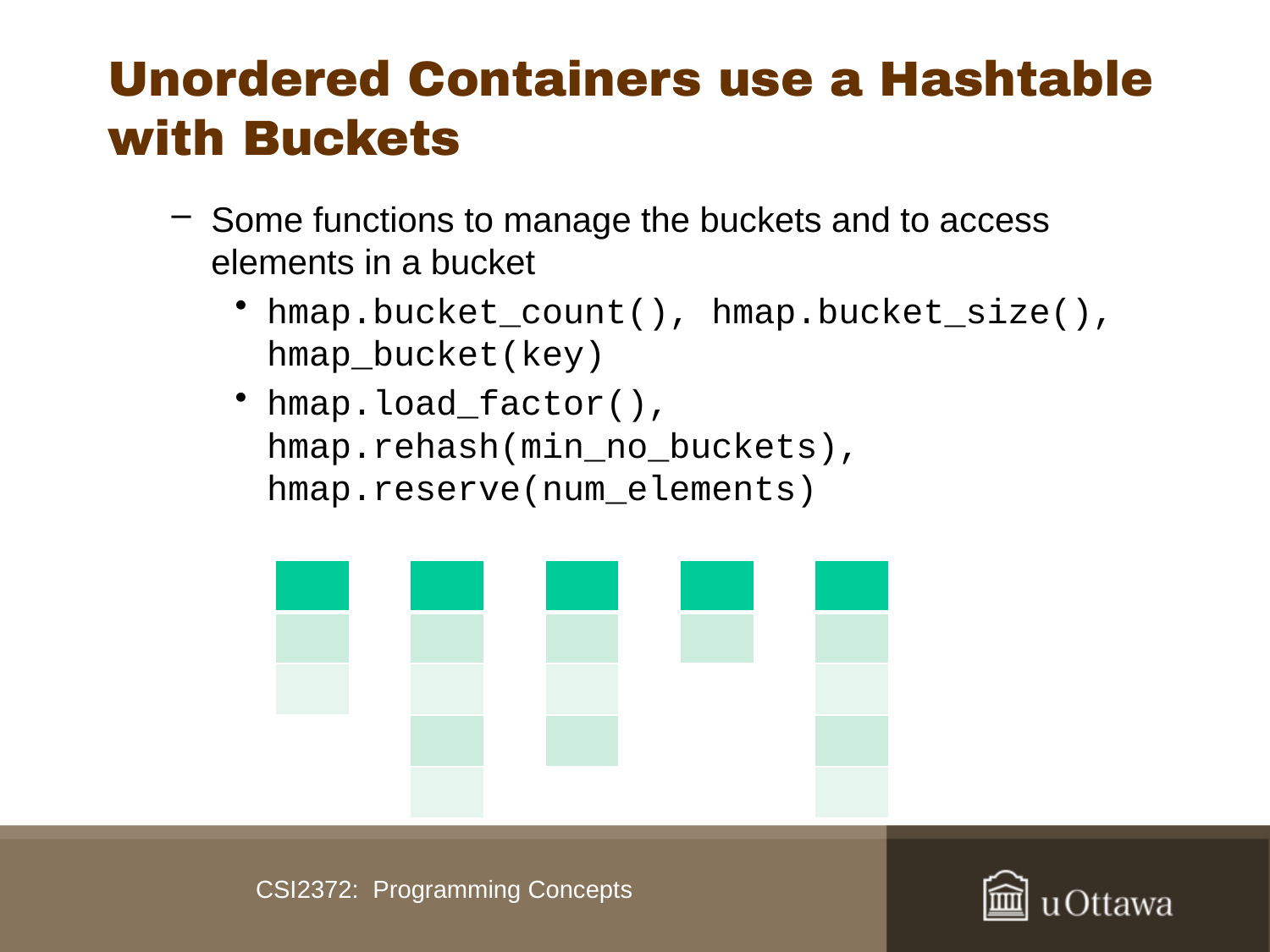

# Unordered Containers use a Hashtable with Buckets
Some functions to manage the buckets and to access elements in a bucket
hmap.bucket_count(), hmap.bucket_size(), hmap_bucket(key)
hmap.load_factor(), hmap.rehash(min_no_buckets), hmap.reserve(num_elements)

|  |
| --- |
|  |
|  |
|  |
| --- |
|  |
|  |
|  |
|  |
|  |
| --- |
|  |
|  |
|  |
|  |
| --- |
|  |
|  |
| --- |
|  |
|  |
|  |
|  |
CSI2372:  Programming Concepts